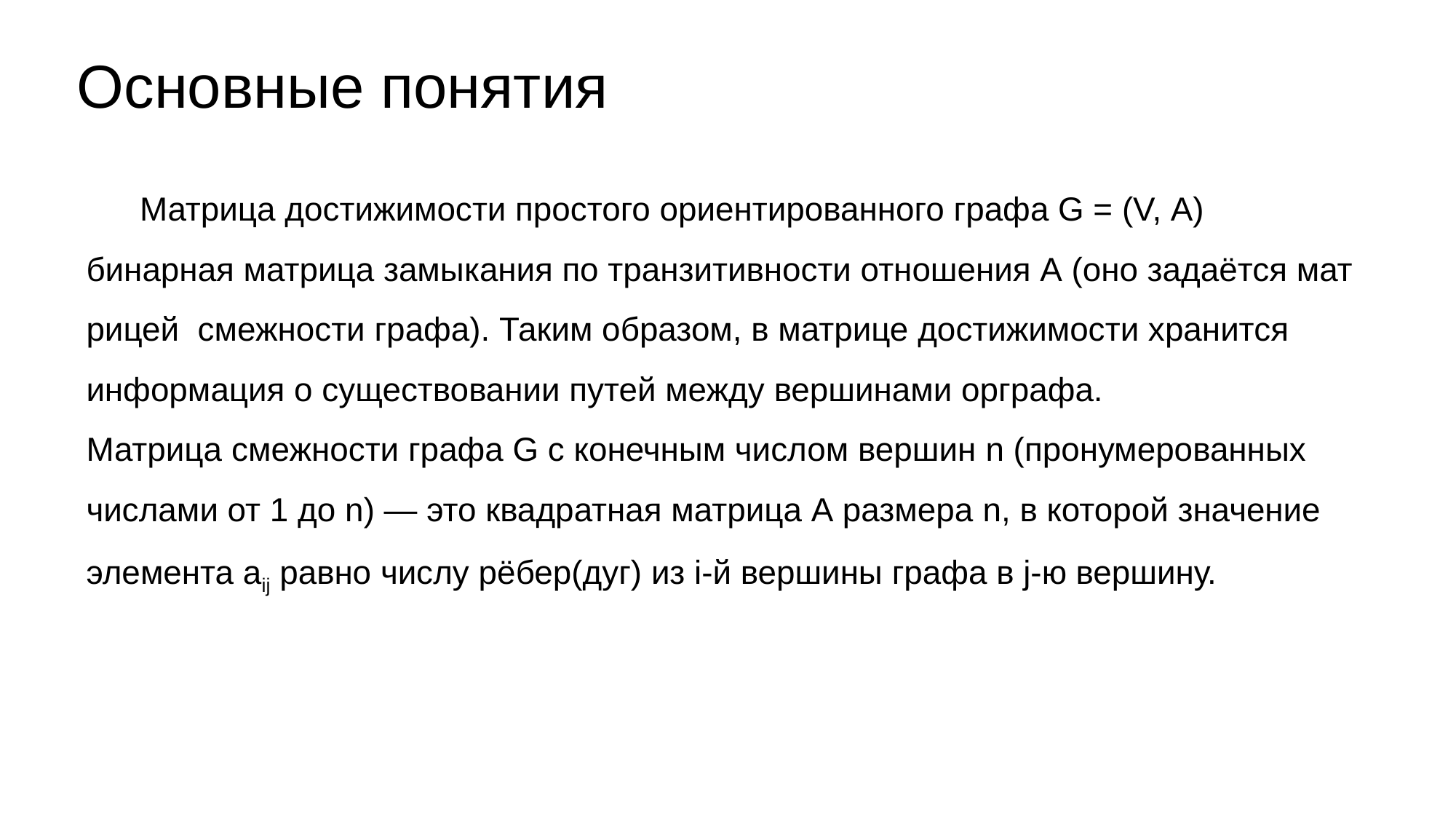

Основные понятия
Матрица достижимости простого ориентированного графа G = (V, A) бинарная матрица замыкания по транзитивности отношения A (оно задаётся матрицей  смежности графа). Таким образом, в матрице достижимости хранится информация о существовании путей между вершинами орграфа.	Матрица смежности графа G с конечным числом вершин n (пронумерованных числами от 1 до n) — это квадратная матрица A размера n, в которой значение элемента aij равно числу рёбер(дуг) из i-й вершины графа в j-ю вершину.